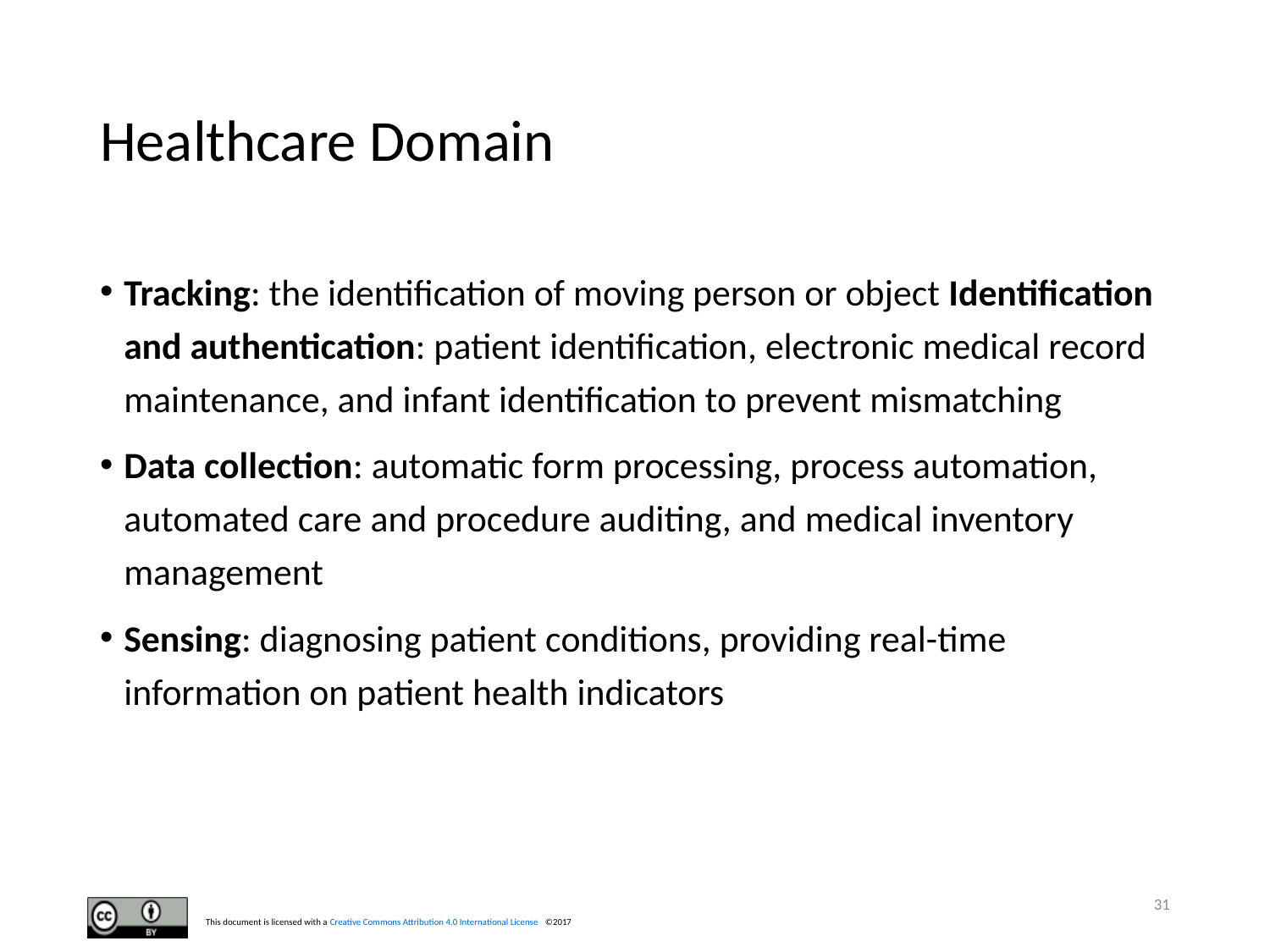

# Healthcare Domain
Tracking: the identification of moving person or object Identification and authentication: patient identification, electronic medical record maintenance, and infant identification to prevent mismatching
Data collection: automatic form processing, process automation, automated care and procedure auditing, and medical inventory management
Sensing: diagnosing patient conditions, providing real-time information on patient health indicators
31